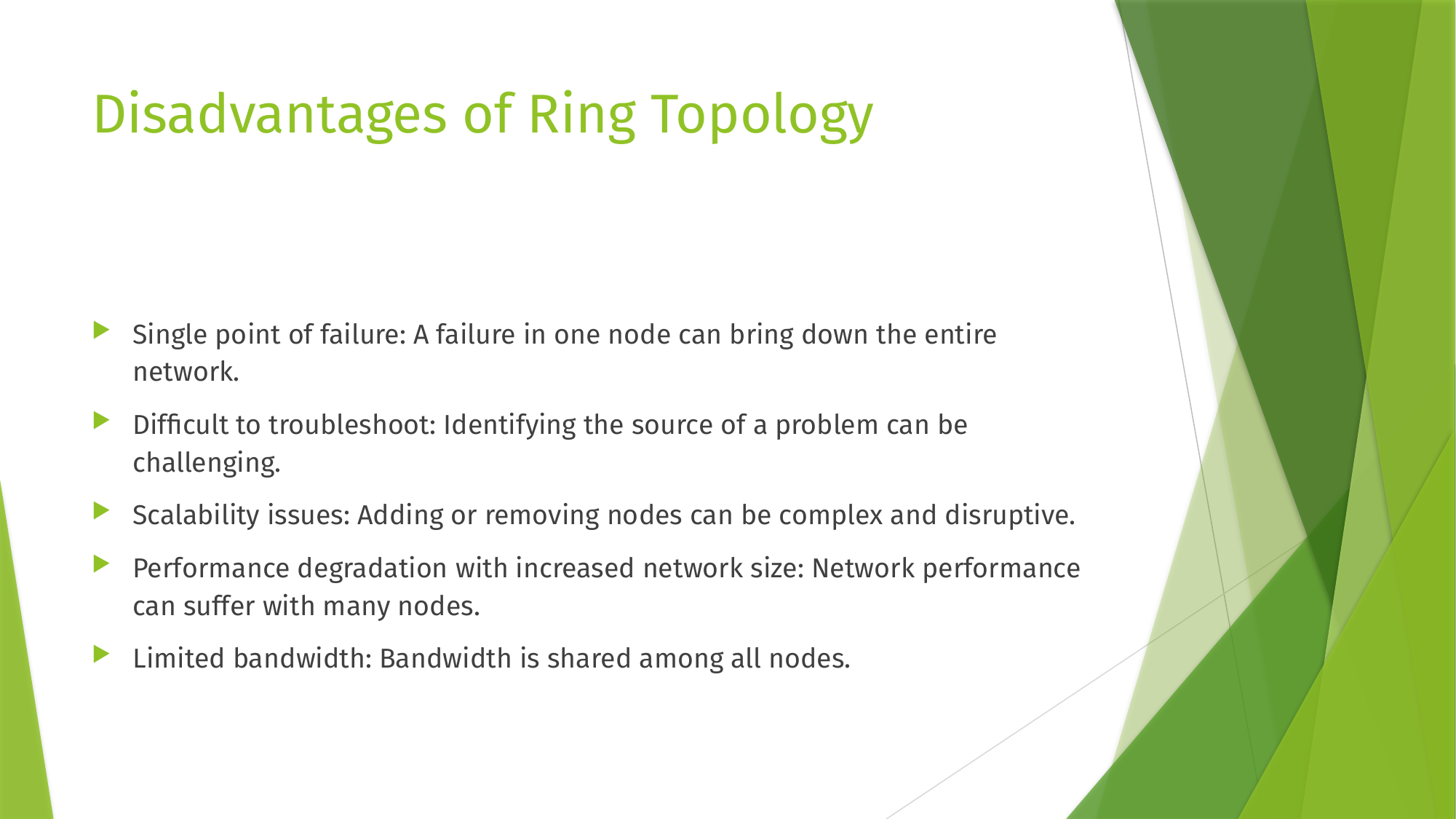

# Disadvantages of Ring Topology

Single point of failure: A failure in one node can bring down the entire network.
Difficult to troubleshoot: Identifying the source of a problem can be challenging.
Scalability issues: Adding or removing nodes can be complex and disruptive.
Performance degradation with increased network size: Network performance can suffer with many nodes.
Limited bandwidth: Bandwidth is shared among all nodes.